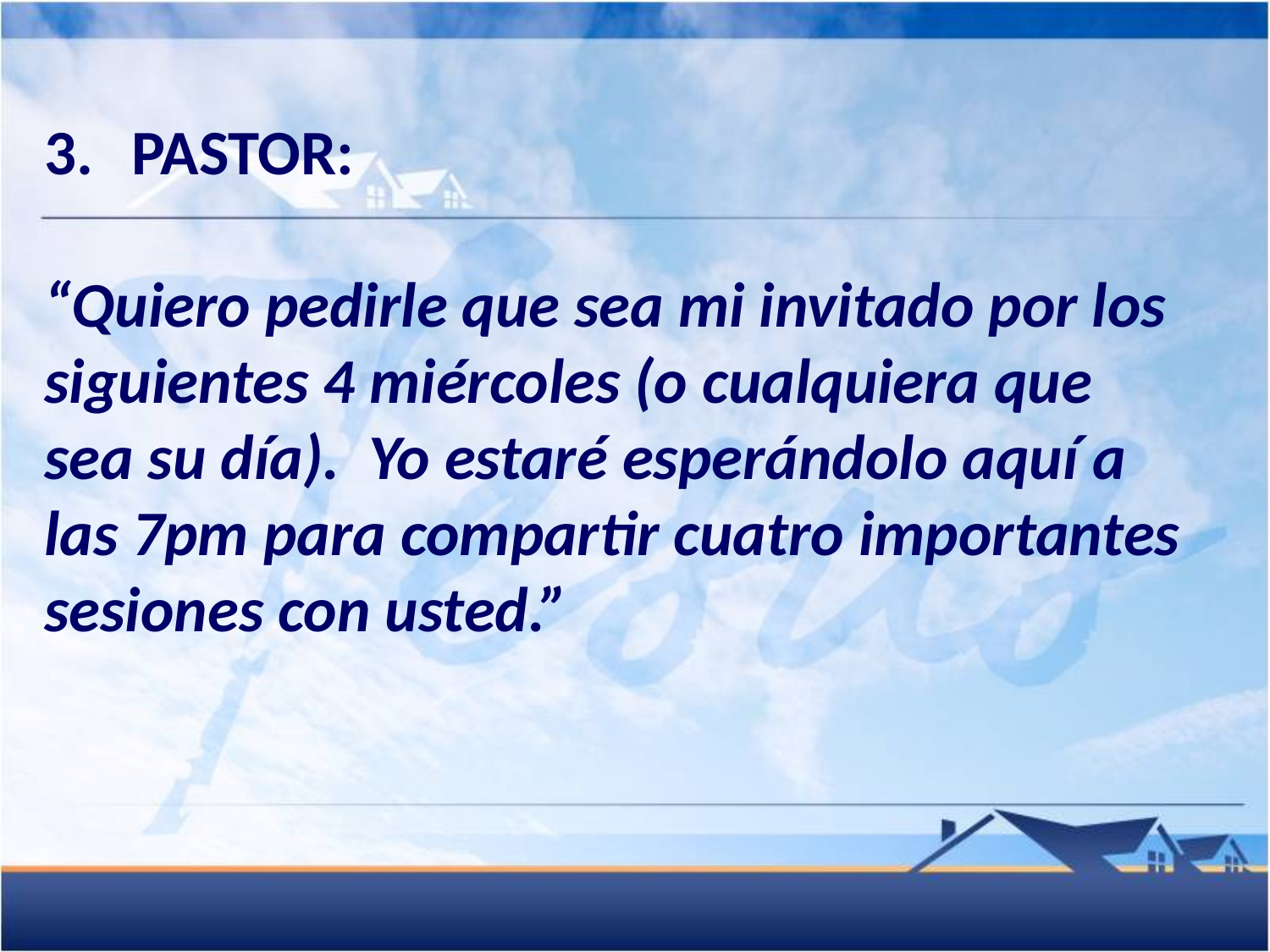

3.	PASTOR:

“Quiero pedirle que sea mi invitado por los siguientes 4 miércoles (o cualquiera que
sea su día).  Yo estaré esperándolo aquí a las 7pm para compartir cuatro importantes sesiones con usted.”